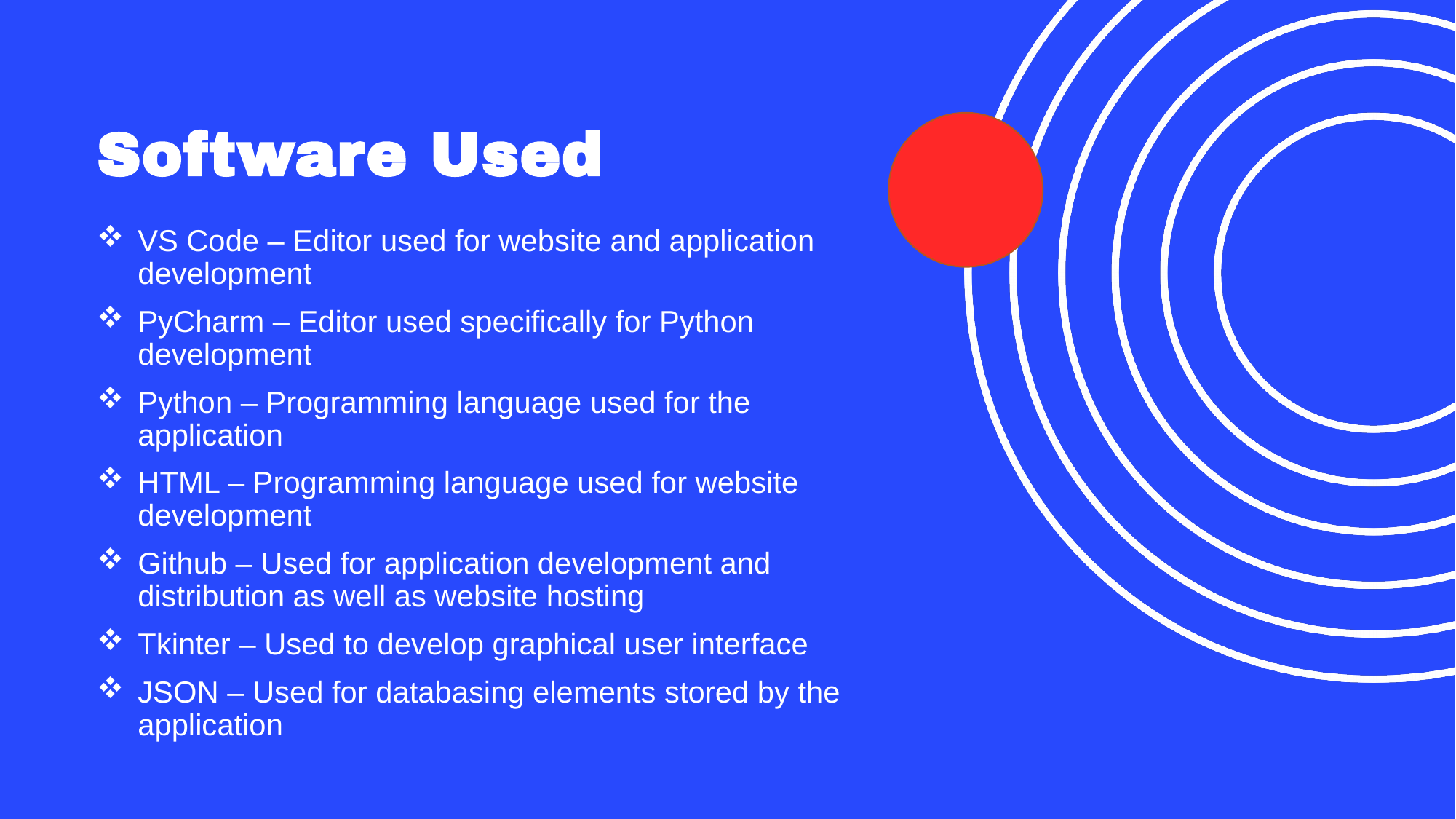

# Software Used
VS Code – Editor used for website and application development
PyCharm – Editor used specifically for Python development
Python – Programming language used for the application
HTML – Programming language used for website development
Github – Used for application development and distribution as well as website hosting
Tkinter – Used to develop graphical user interface
JSON – Used for databasing elements stored by the application